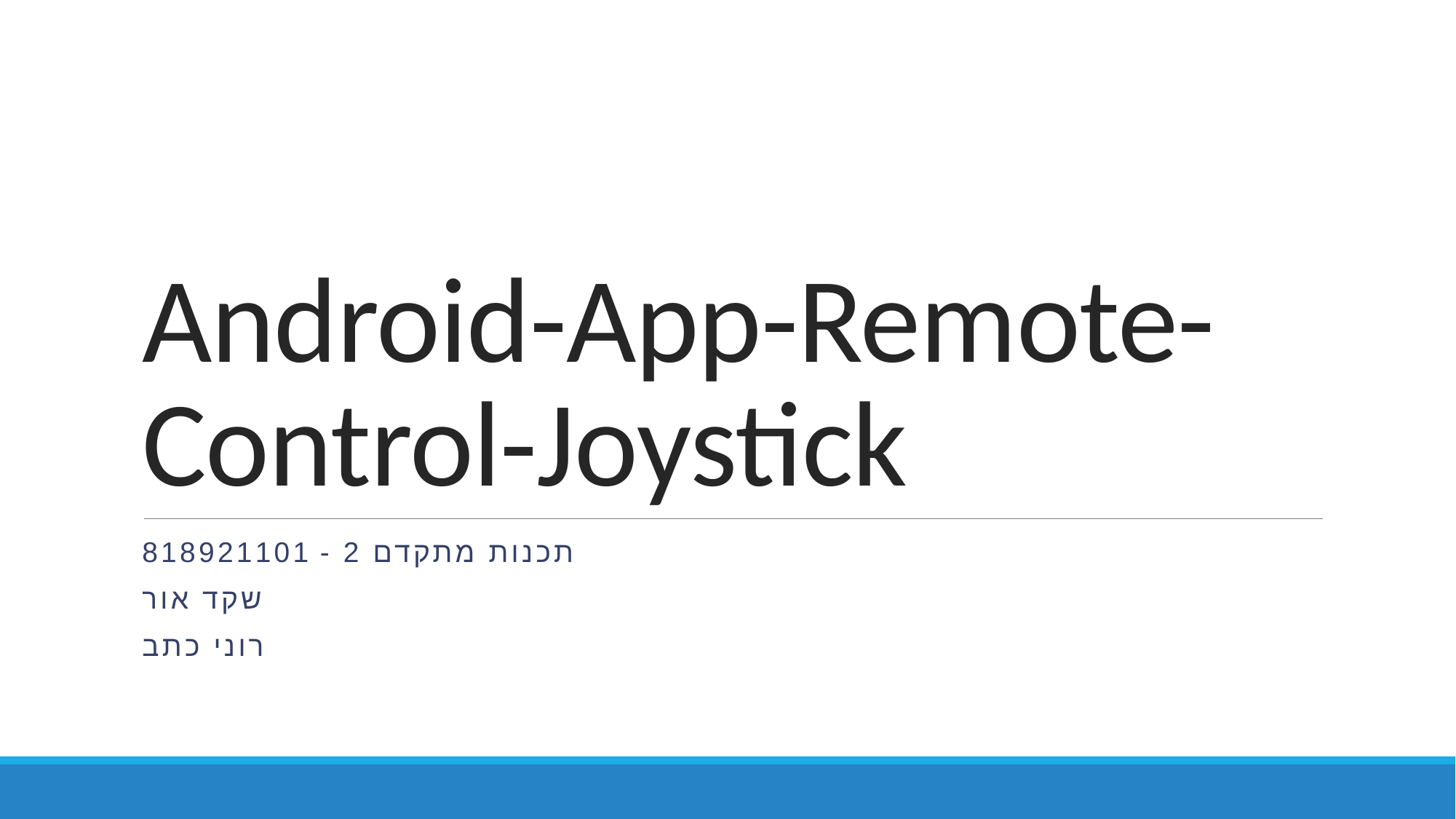

# Android-App-Remote-Control-Joystick
תכנות מתקדם 2 - 818921101
שקד אור
רוני כתב